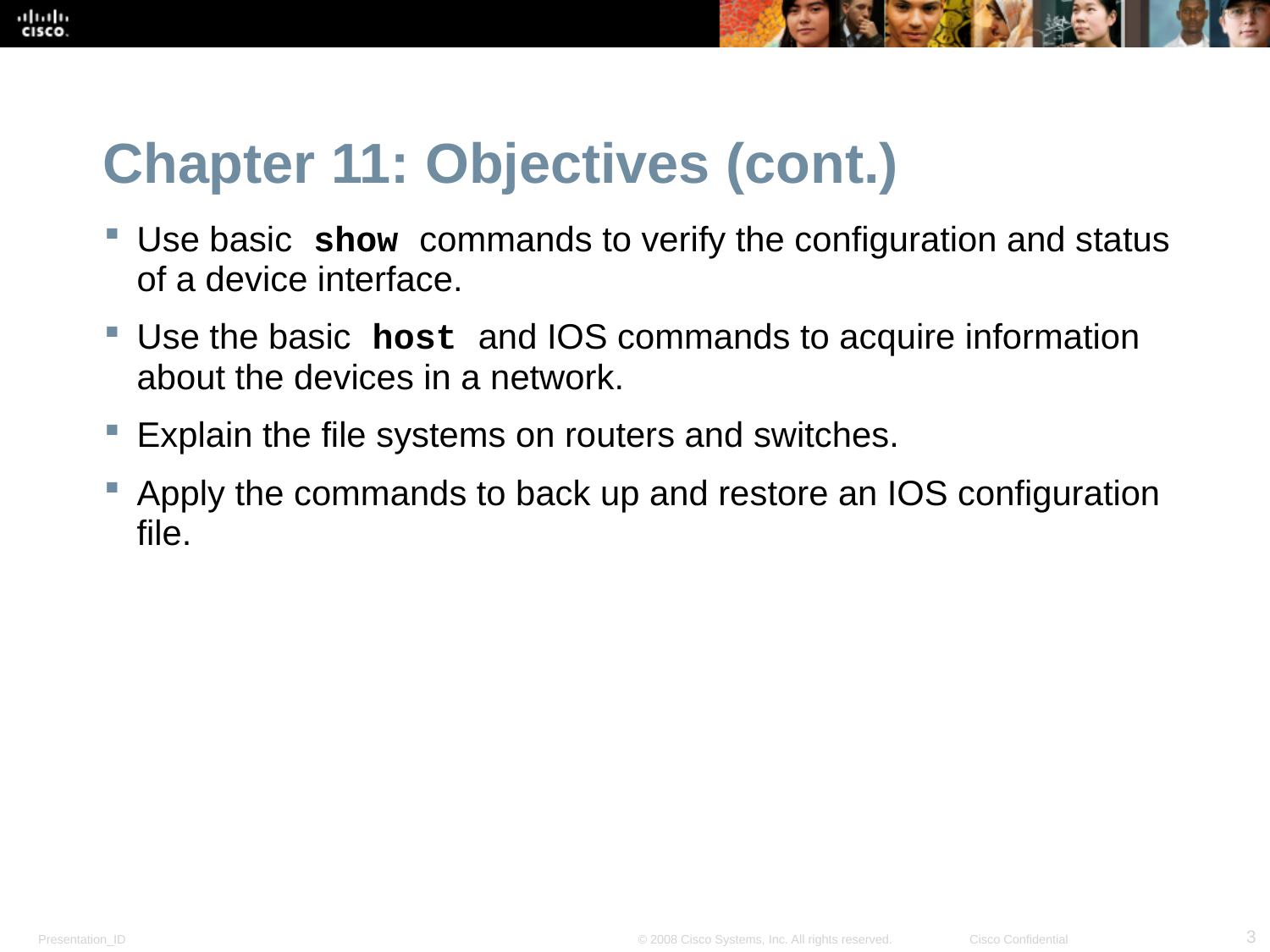

Chapter 11: Objectives (cont.)
Use basic show commands to verify the configuration and status of a device interface.
Use the basic host and IOS commands to acquire information about the devices in a network.
Explain the file systems on routers and switches.
Apply the commands to back up and restore an IOS configuration file.